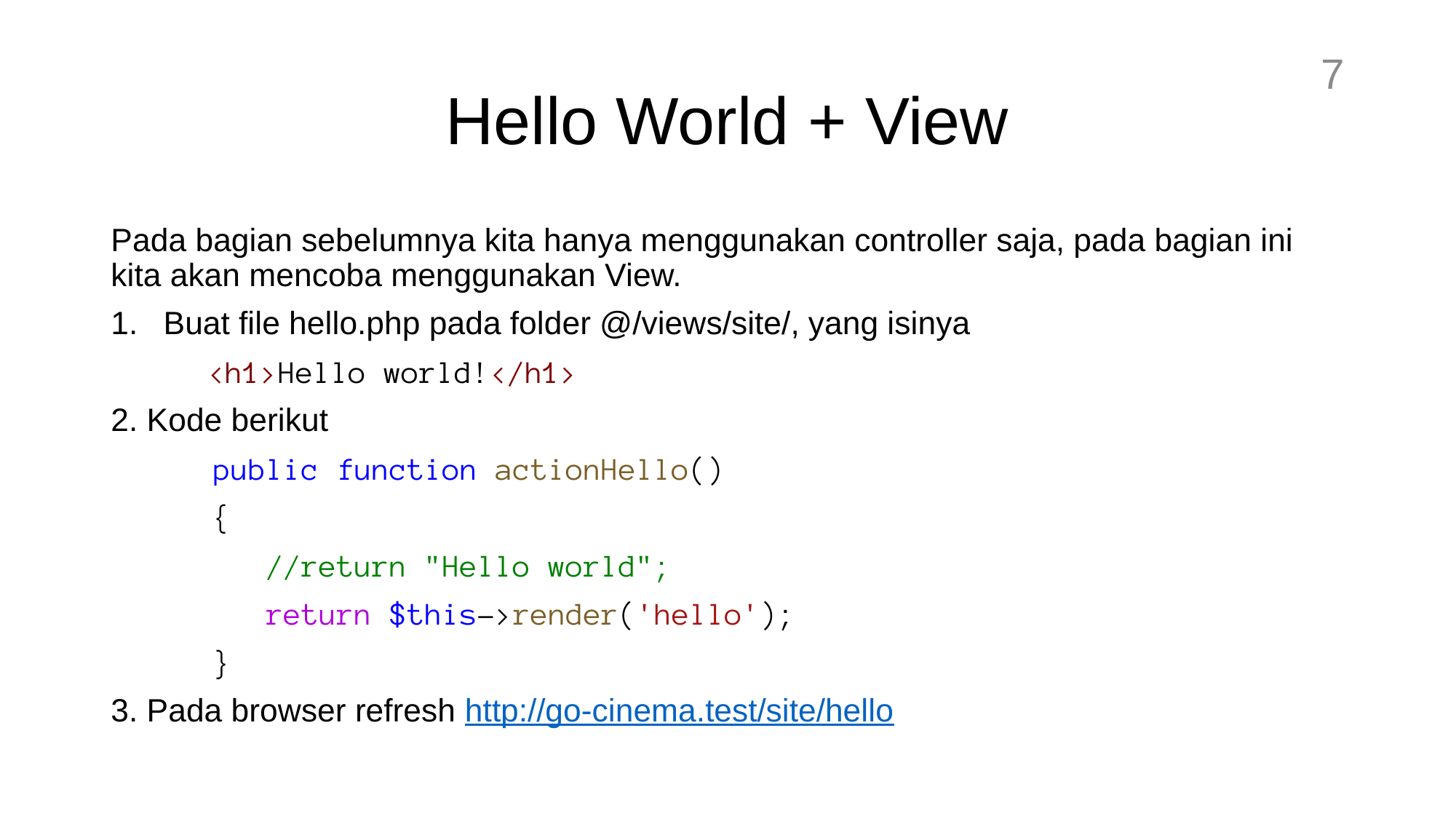

# Hello World + View
7
Pada bagian sebelumnya kita hanya menggunakan controller saja, pada bagian ini kita akan mencoba menggunakan View.
Buat file hello.php pada folder @/views/site/, yang isinya
	<h1>Hello world!</h1>
2. Kode berikut
public function actionHello()
{
   //return "Hello world";
   return $this->render('hello');
}
3. Pada browser refresh http://go-cinema.test/site/hello